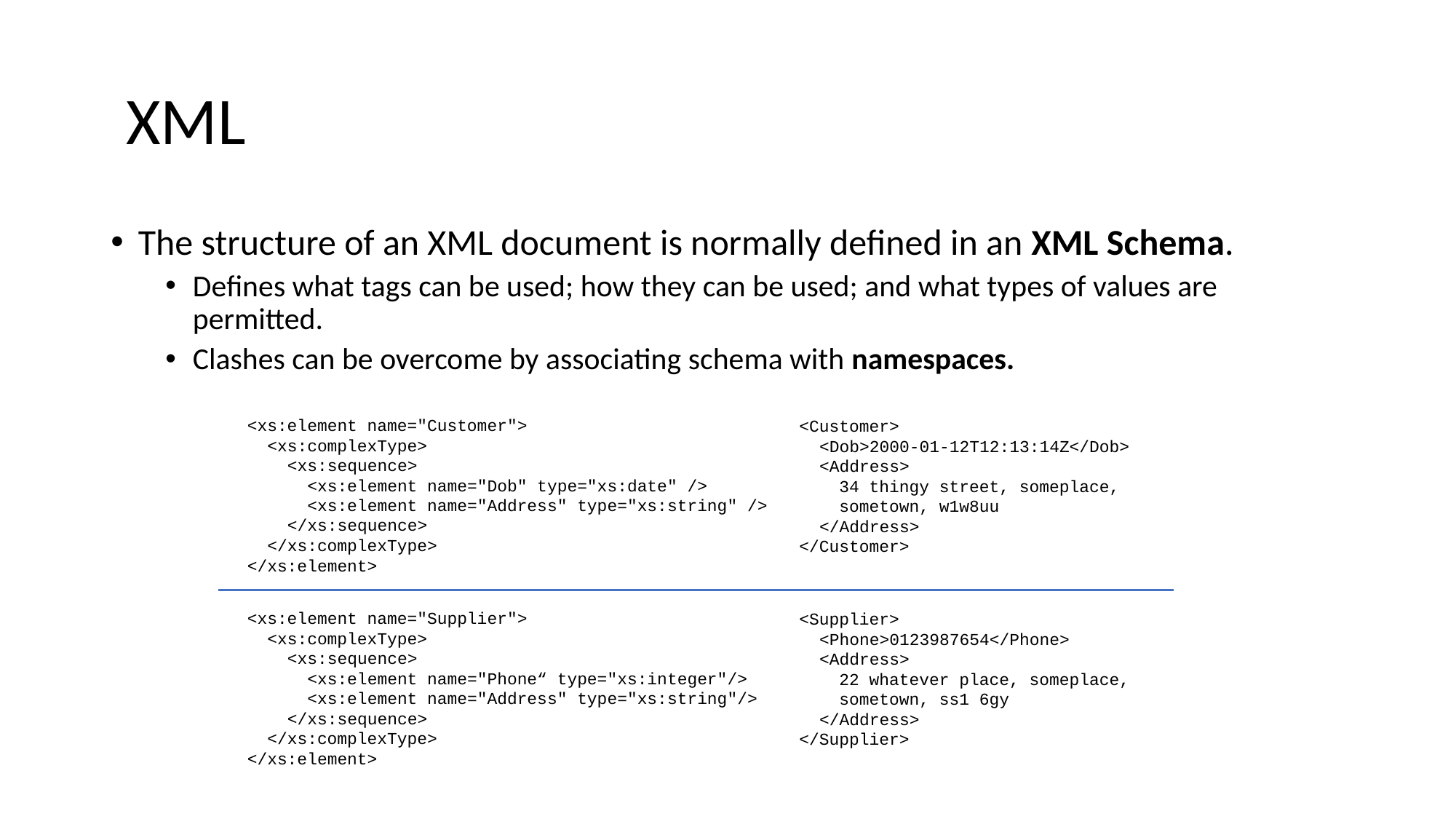

# XML
The structure of an XML document is normally defined in an XML Schema.
Defines what tags can be used; how they can be used; and what types of values are permitted.
Clashes can be overcome by associating schema with namespaces.
<xs:element name="Customer">
  <xs:complexType>
    <xs:sequence>
      <xs:element name="Dob" type="xs:date" />
      <xs:element name="Address" type="xs:string" />
    </xs:sequence>
  </xs:complexType>
</xs:element>

<Customer>
  <Dob>2000-01-12T12:13:14Z</Dob>
  <Address>
    34 thingy street, someplace,
    sometown, w1w8uu
  </Address>
</Customer>
<xs:element name="Supplier">
  <xs:complexType>
    <xs:sequence>
      <xs:element name="Phone“ type="xs:integer"/>
      <xs:element name="Address" type="xs:string"/>
    </xs:sequence>
  </xs:complexType>
</xs:element>

<Supplier>
  <Phone>0123987654</Phone>
  <Address>
    22 whatever place, someplace,
    sometown, ss1 6gy
  </Address>
</Supplier>